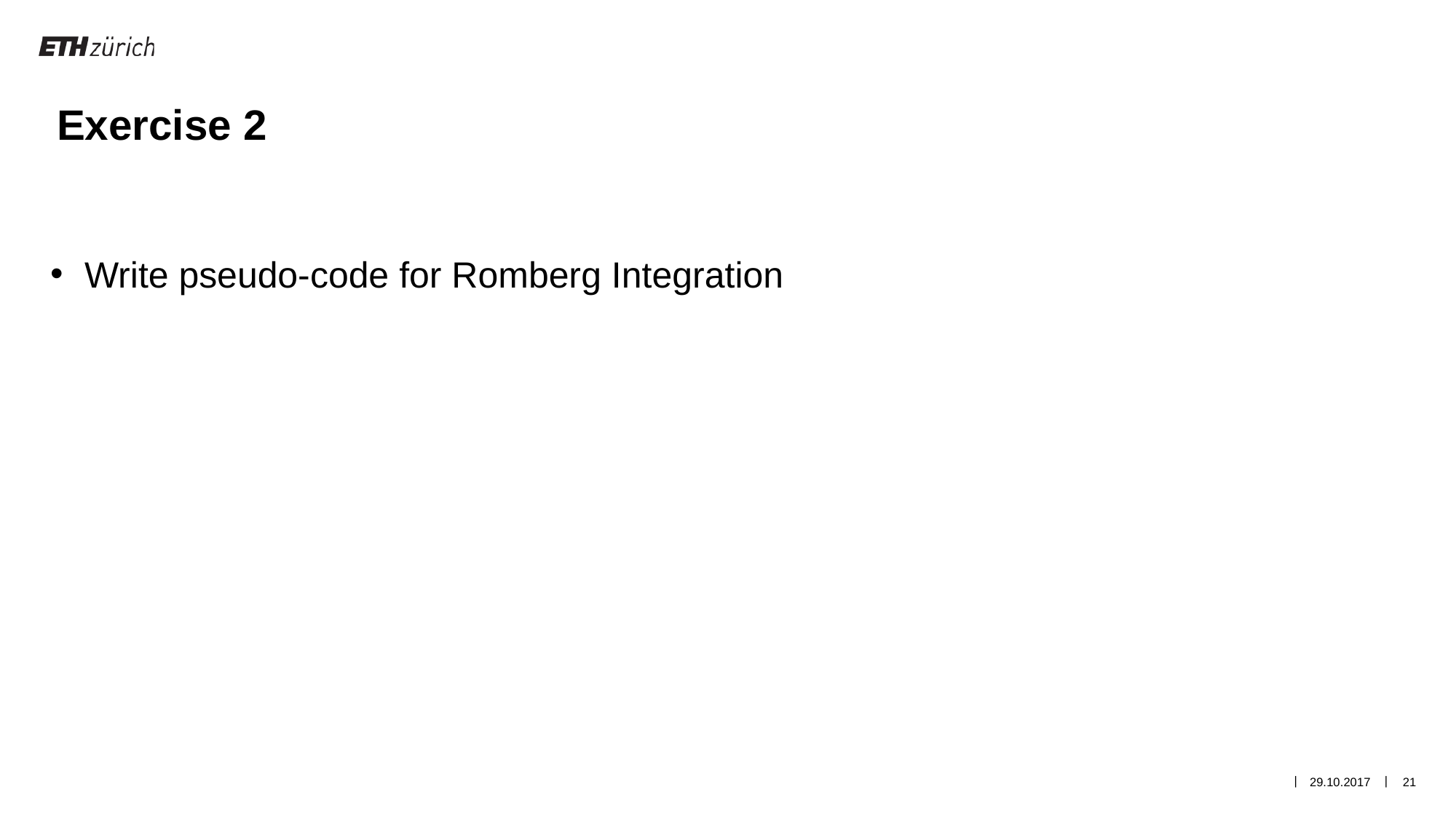

Exercise 2
Write pseudo-code for Romberg Integration
29.10.2017
21